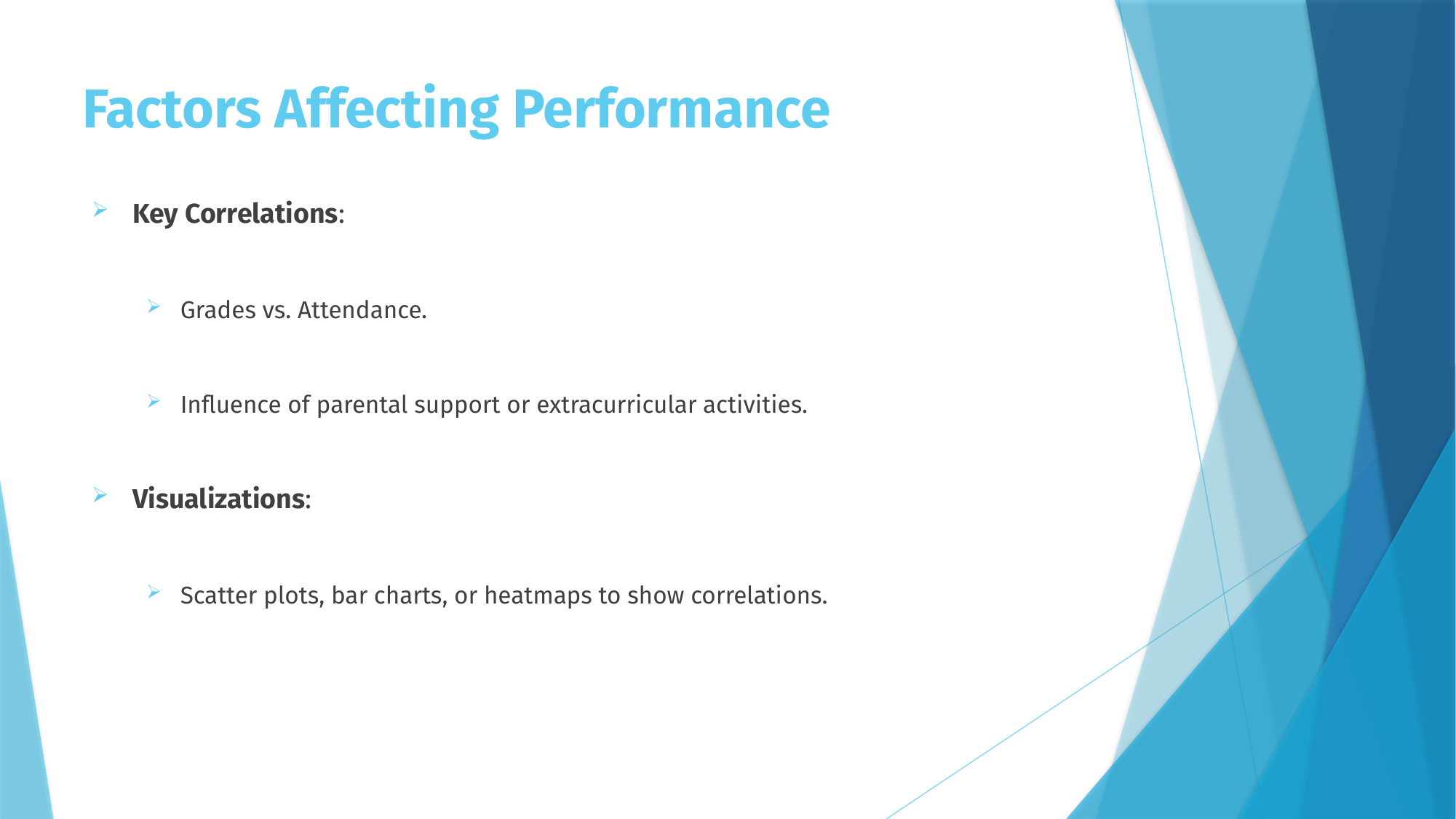

# Factors Affecting Performance
Key Correlations:

Grades vs. Attendance.

Influence of parental support or extracurricular activities.

Visualizations:

Scatter plots, bar charts, or heatmaps to show correlations.